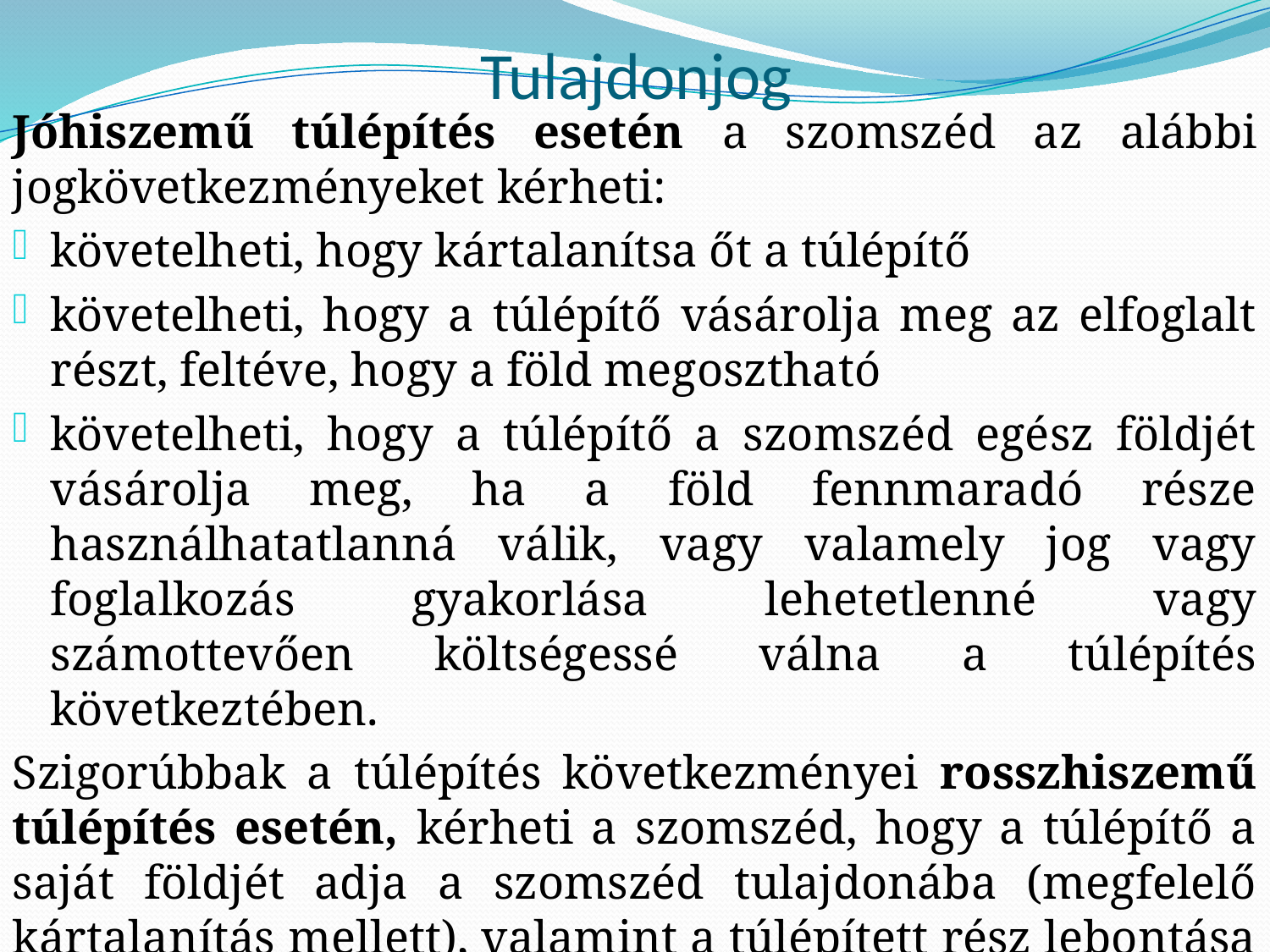

# Tulajdonjog
Jóhiszemű túlépítés esetén a szomszéd az alábbi jogkövetkezményeket kérheti:
követelheti, hogy kártalanítsa őt a túlépítő
követelheti, hogy a túlépítő vásárolja meg az elfoglalt részt, feltéve, hogy a föld megosztható
követelheti, hogy a túlépítő a szomszéd egész földjét vásárolja meg, ha a föld fennmaradó része használhatatlanná válik, vagy valamely jog vagy foglalkozás gyakorlása lehetetlenné vagy számottevően költségessé válna a túlépítés következtében.
Szigorúbbak a túlépítés következményei rosszhiszemű túlépítés esetén, kérheti a szomszéd, hogy a túlépítő a saját földjét adja a szomszéd tulajdonába (megfelelő kártalanítás mellett), valamint a túlépített rész lebontása is elrendelhető.